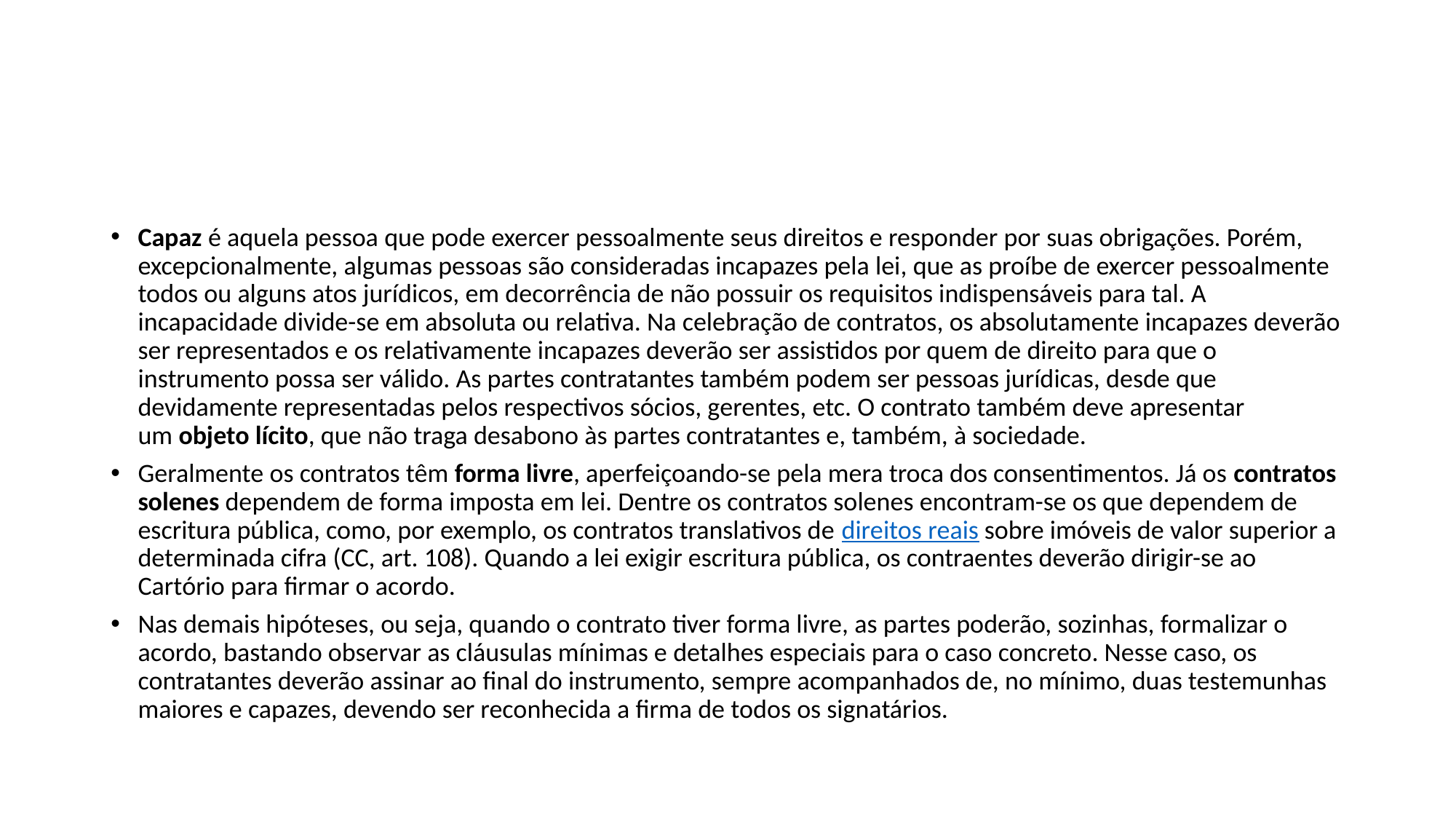

#
Capaz é aquela pessoa que pode exercer pessoalmente seus direitos e responder por suas obrigações. Porém, excepcionalmente, algumas pessoas são consideradas incapazes pela lei, que as proíbe de exercer pessoalmente todos ou alguns atos jurídicos, em decorrência de não possuir os requisitos indispensáveis para tal. A incapacidade divide-se em absoluta ou relativa. Na celebração de contratos, os absolutamente incapazes deverão ser representados e os relativamente incapazes deverão ser assistidos por quem de direito para que o instrumento possa ser válido. As partes contratantes também podem ser pessoas jurídicas, desde que devidamente representadas pelos respectivos sócios, gerentes, etc. O contrato também deve apresentar um objeto lícito, que não traga desabono às partes contratantes e, também, à sociedade.
Geralmente os contratos têm forma livre, aperfeiçoando-se pela mera troca dos consentimentos. Já os contratos solenes dependem de forma imposta em lei. Dentre os contratos solenes encontram-se os que dependem de escritura pública, como, por exemplo, os contratos translativos de direitos reais sobre imóveis de valor superior a determinada cifra (CC, art. 108). Quando a lei exigir escritura pública, os contraentes deverão dirigir-se ao Cartório para firmar o acordo.
Nas demais hipóteses, ou seja, quando o contrato tiver forma livre, as partes poderão, sozinhas, formalizar o acordo, bastando observar as cláusulas mínimas e detalhes especiais para o caso concreto. Nesse caso, os contratantes deverão assinar ao final do instrumento, sempre acompanhados de, no mínimo, duas testemunhas maiores e capazes, devendo ser reconhecida a firma de todos os signatários.